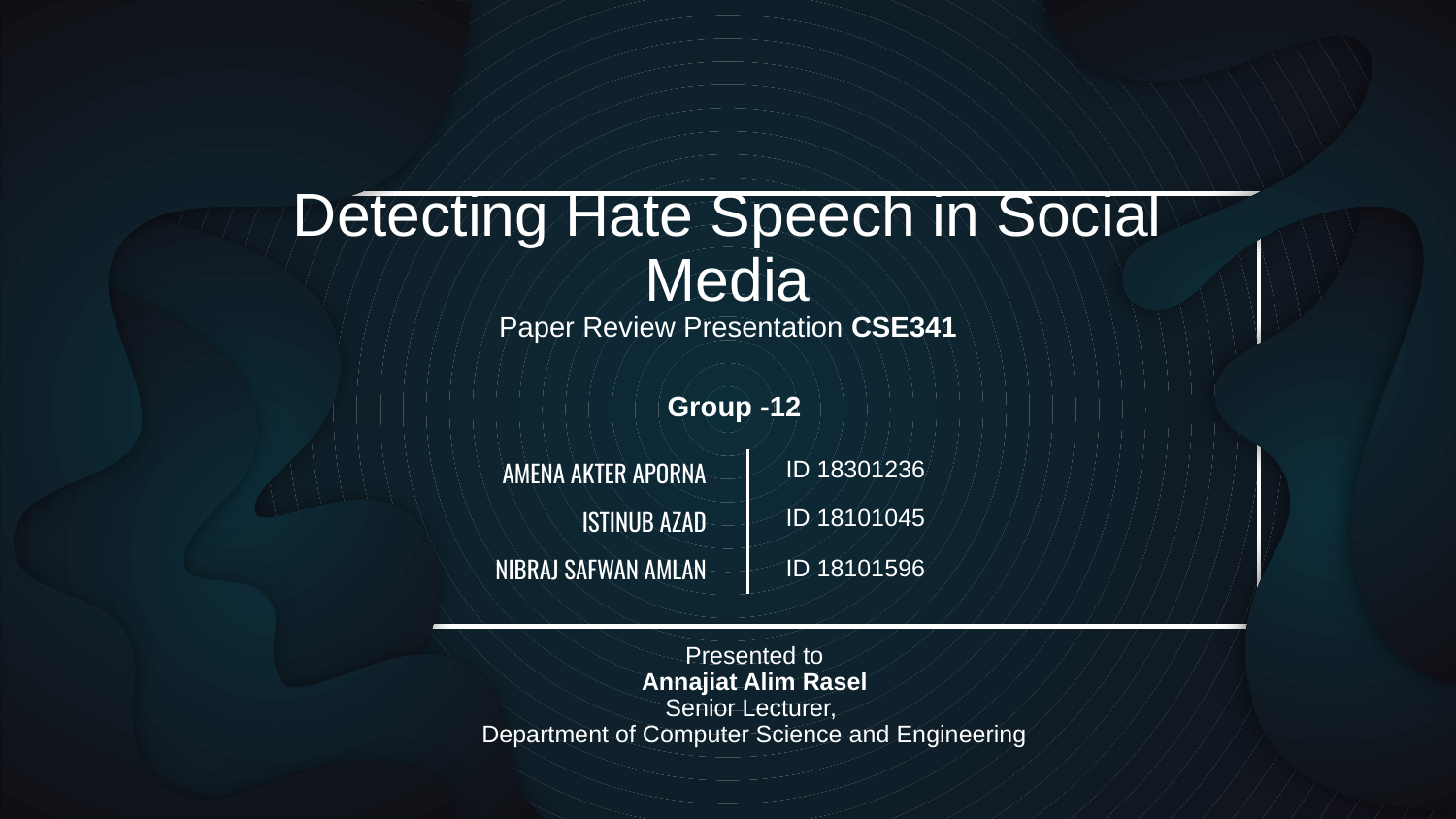

# Detecting Hate Speech in Social Media
Paper Review Presentation CSE341
Group -12
AMENA AKTER APORNA
ID 18301236
ISTINUB AZAD
ID 18101045
NIBRAJ SAFWAN AMLAN
ID 18101596
Presented to
Annajiat Alim Rasel
Senior Lecturer,
Department of Computer Science and Engineering